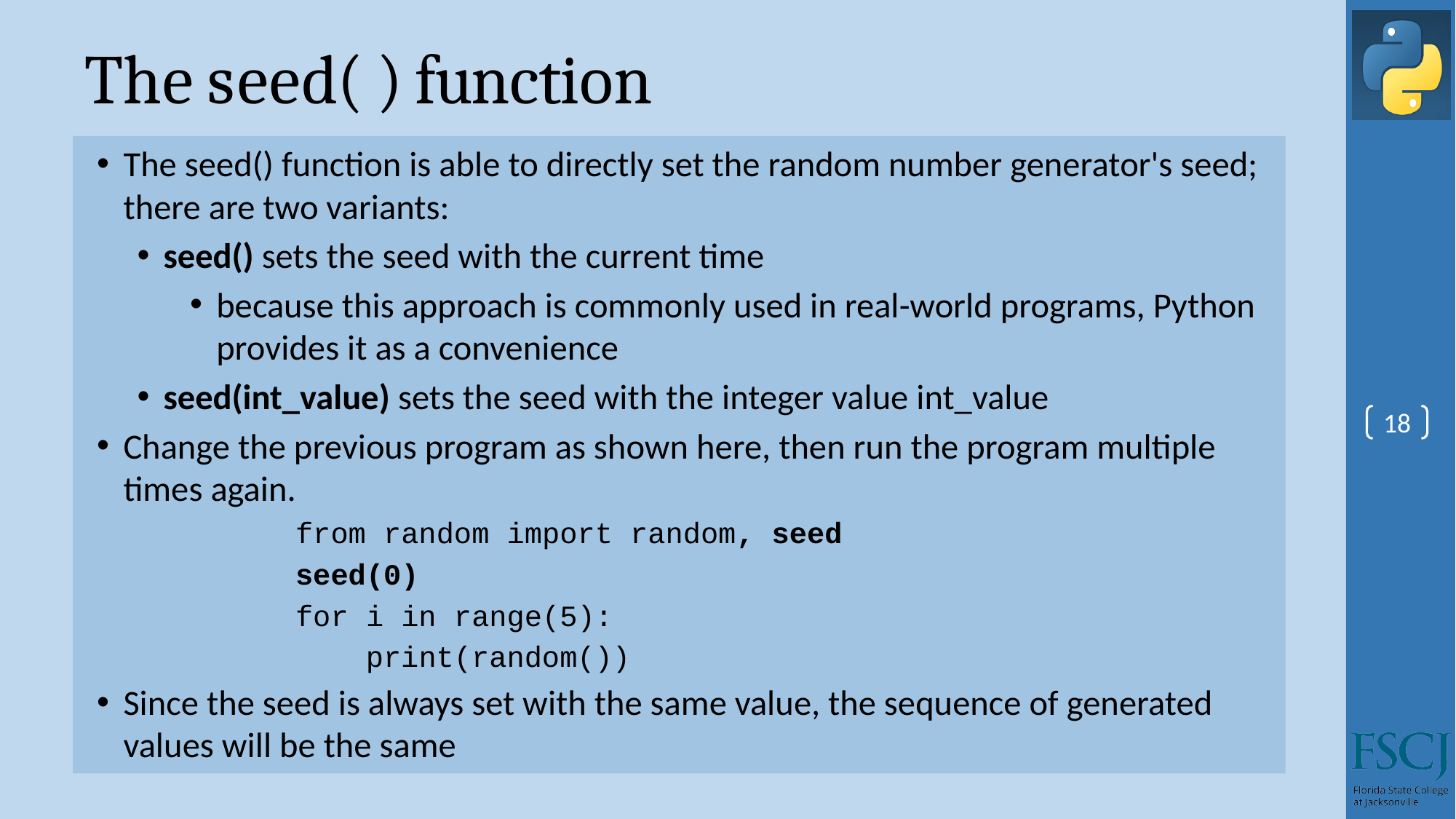

# The seed( ) function
The seed() function is able to directly set the random number generator's seed; there are two variants:
seed() sets the seed with the current time
because this approach is commonly used in real-world programs, Python provides it as a convenience
seed(int_value) sets the seed with the integer value int_value
Change the previous program as shown here, then run the program multiple times again.
from random import random, seed
seed(0)
for i in range(5):
    print(random())
Since the seed is always set with the same value, the sequence of generated values will be the same
18